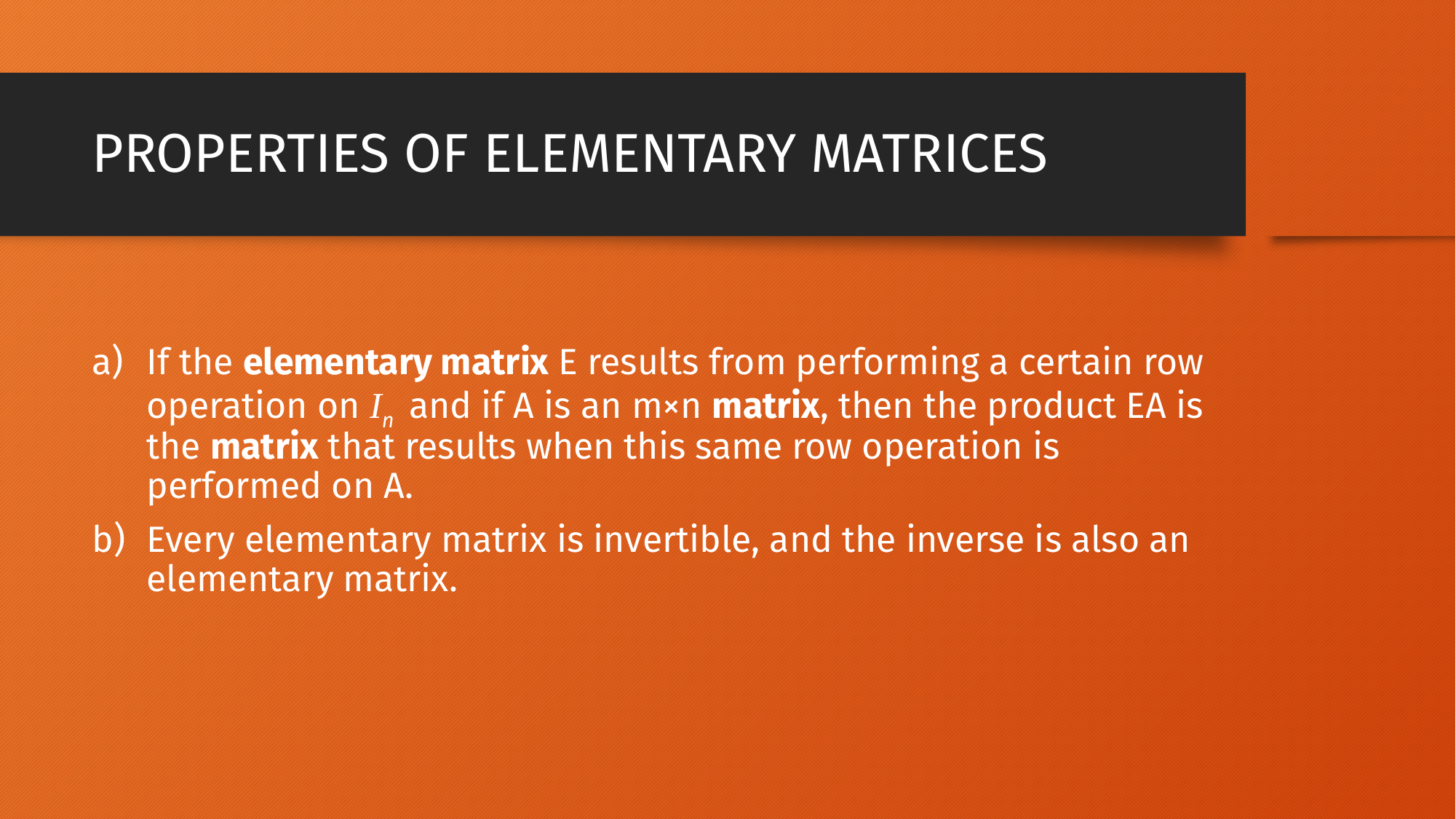

# PROPERTIES OF ELEMENTARY MATRICES

If the elementary matrix E results from performing a certain row operation on In  and if A is an m×n matrix, then the product EA is the matrix that results when this same row operation is performed on A.
Every elementary matrix is invertible, and the inverse is also an elementary matrix.